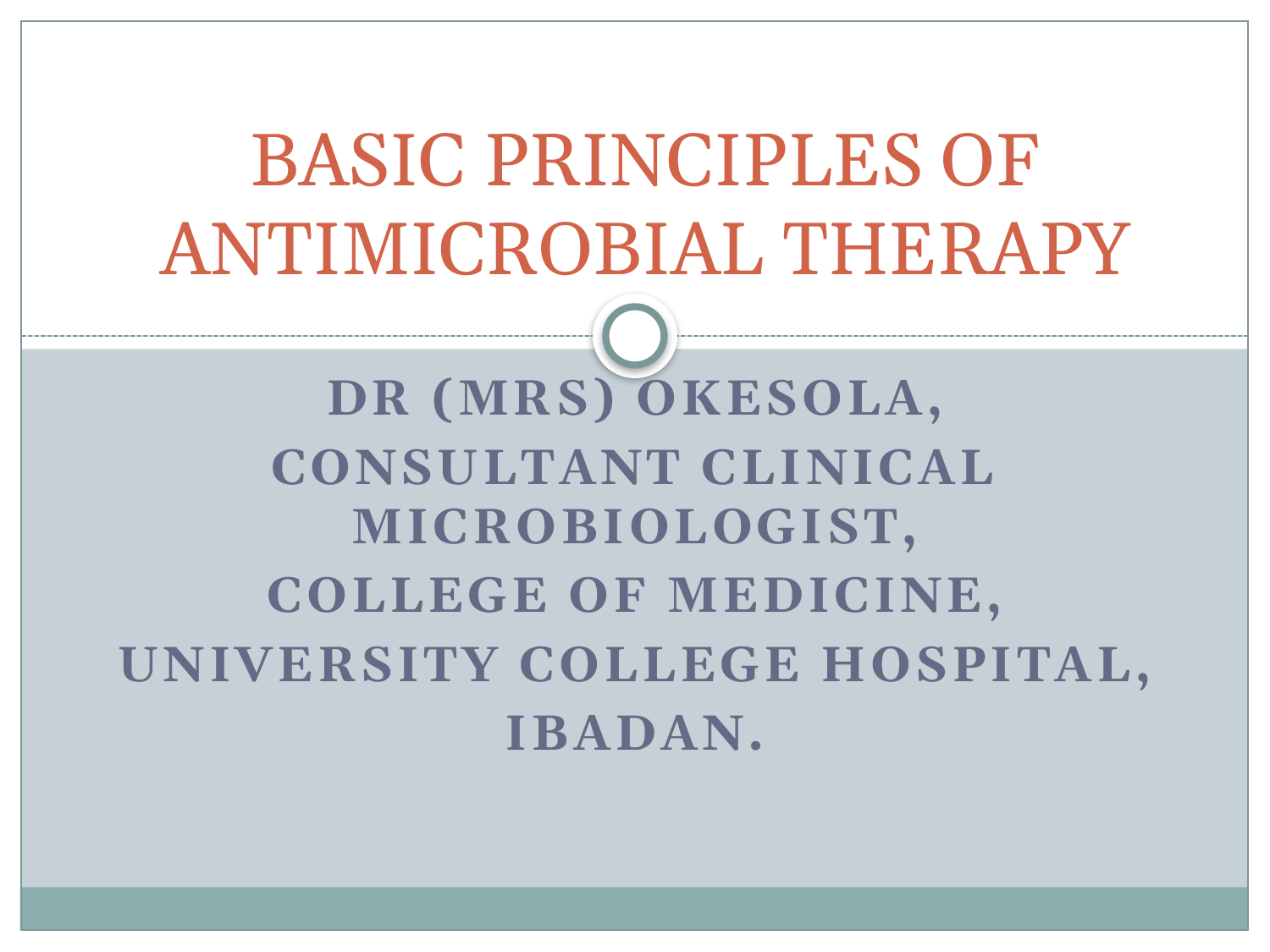

# BASIC PRINCIPLES OF ANTIMICROBIAL THERAPY
Dr (mrs) Okesola,
CONSULTANT CLINICAL MicrobiologIST,
COLLEGE OF MEDICINE,
UNIVERSITY COLLEGE HOSPITAL,
IBADAN.